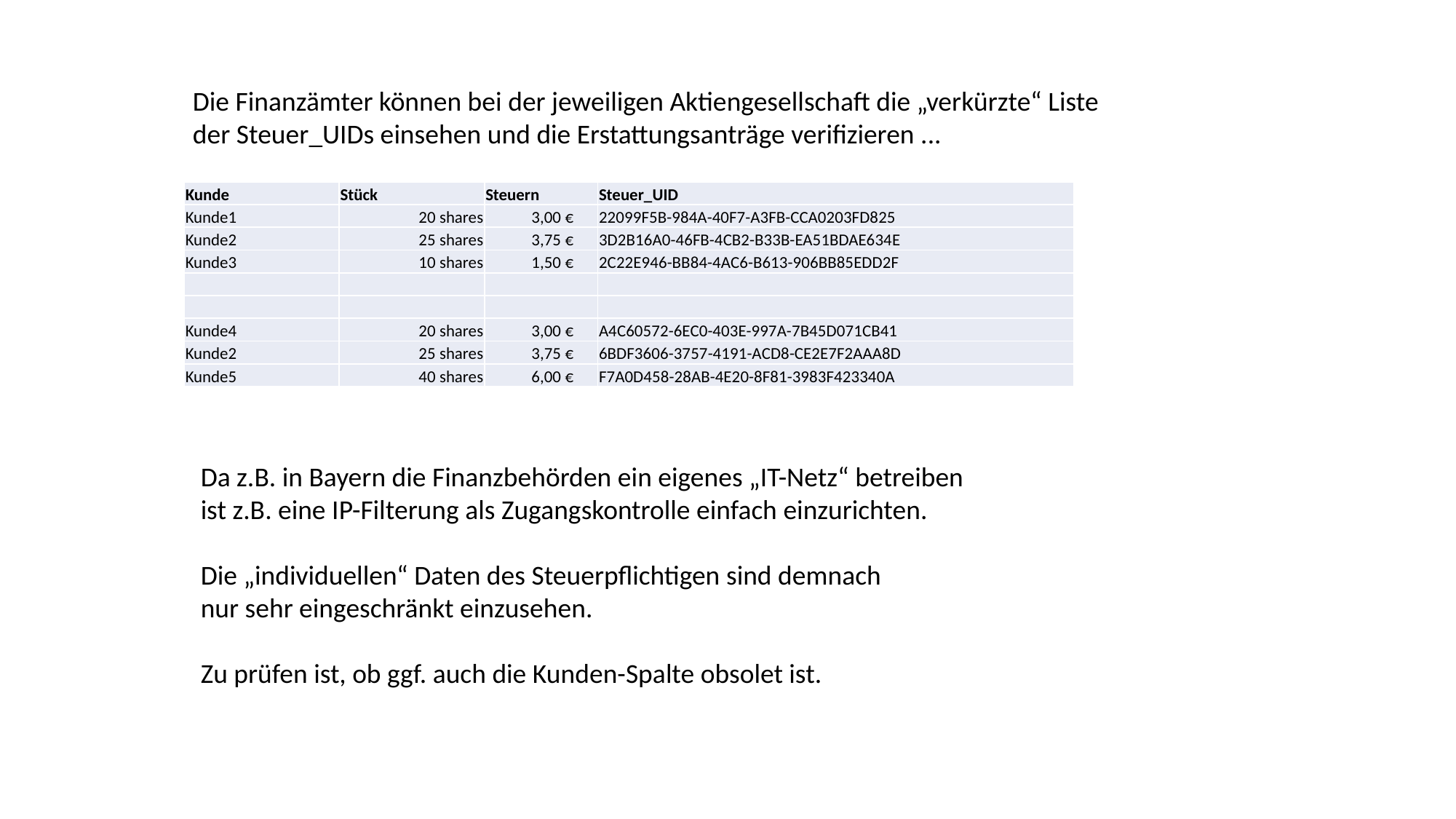

Die Finanzämter können bei der jeweiligen Aktiengesellschaft die „verkürzte“ Liste
der Steuer_UIDs einsehen und die Erstattungsanträge verifizieren ...
| Kunde | Stück | Steuern | Steuer\_UID |
| --- | --- | --- | --- |
| Kunde1 | 20 shares | 3,00 € | 22099F5B-984A-40F7-A3FB-CCA0203FD825 |
| Kunde2 | 25 shares | 3,75 € | 3D2B16A0-46FB-4CB2-B33B-EA51BDAE634E |
| Kunde3 | 10 shares | 1,50 € | 2C22E946-BB84-4AC6-B613-906BB85EDD2F |
|  |  |  |  |
|  |  |  |  |
| Kunde4 | 20 shares | 3,00 € | A4C60572-6EC0-403E-997A-7B45D071CB41 |
| Kunde2 | 25 shares | 3,75 € | 6BDF3606-3757-4191-ACD8-CE2E7F2AAA8D |
| Kunde5 | 40 shares | 6,00 € | F7A0D458-28AB-4E20-8F81-3983F423340A |
Da z.B. in Bayern die Finanzbehörden ein eigenes „IT-Netz“ betreiben
ist z.B. eine IP-Filterung als Zugangskontrolle einfach einzurichten.
Die „individuellen“ Daten des Steuerpflichtigen sind demnach
nur sehr eingeschränkt einzusehen.
Zu prüfen ist, ob ggf. auch die Kunden-Spalte obsolet ist.